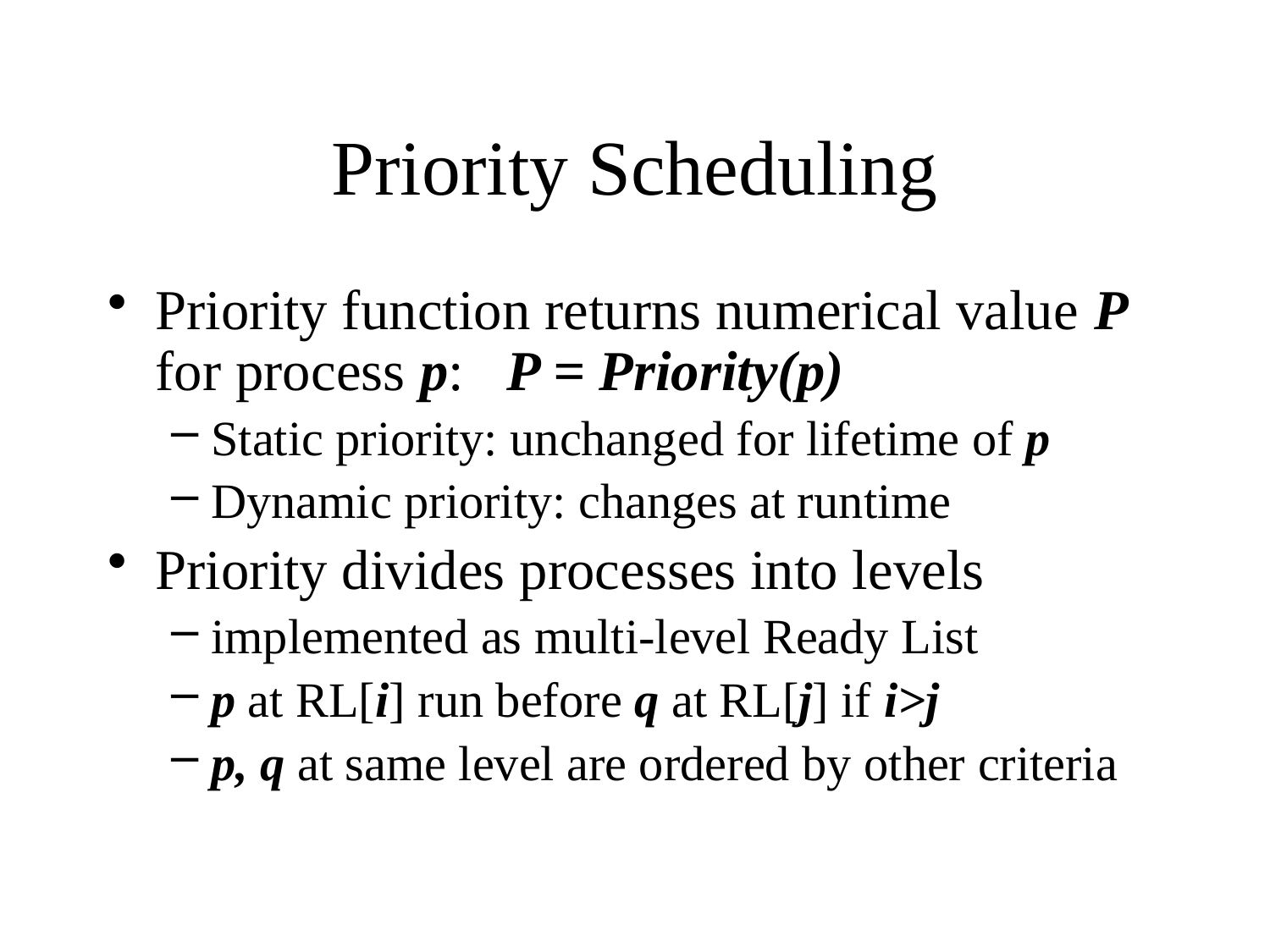

# Priority Scheduling
Priority function returns numerical value P for process p:   P = Priority(p)
Static priority: unchanged for lifetime of p
Dynamic priority: changes at runtime
Priority divides processes into levels
implemented as multi-level Ready List
p at RL[i] run before q at RL[j] if i>j
p, q at same level are ordered by other criteria